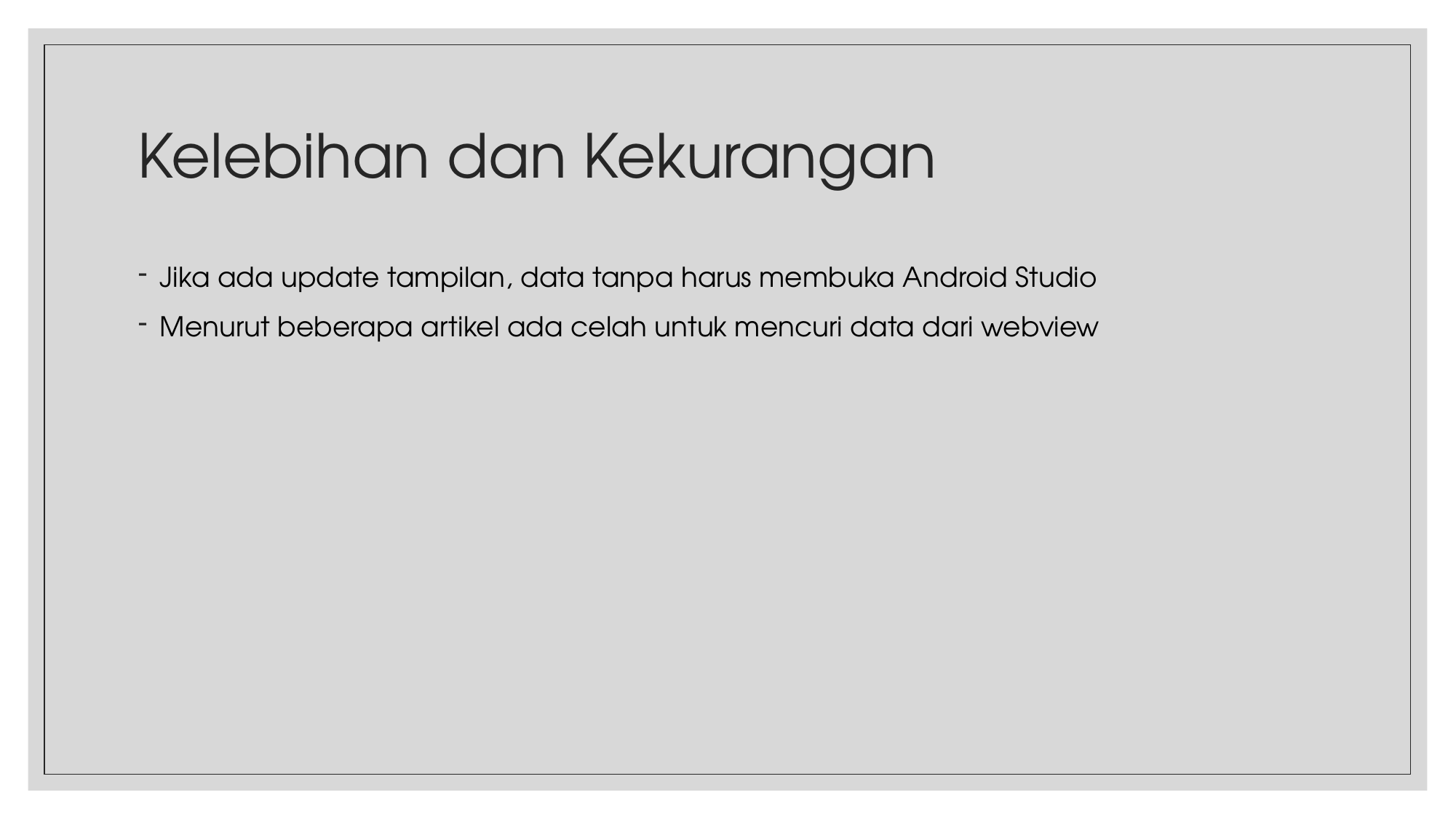

# Kelebihan dan Kekurangan
Jika ada update tampilan, data tanpa harus membuka Android Studio
Menurut beberapa artikel ada celah untuk mencuri data dari webview